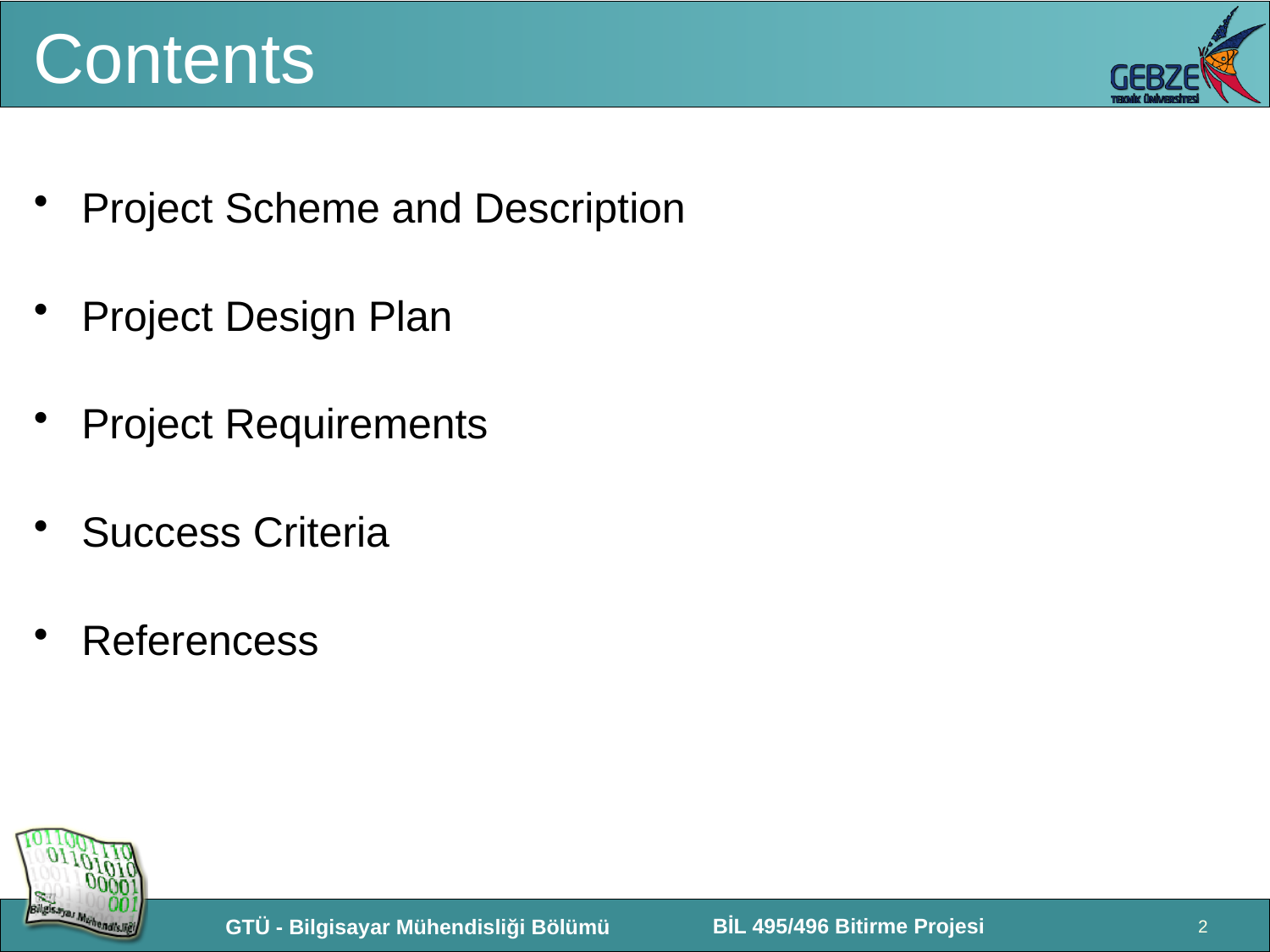

# Contents
Project Scheme and Description

Project Design Plan

Project Requirements

Success Criteria

Referencess
2